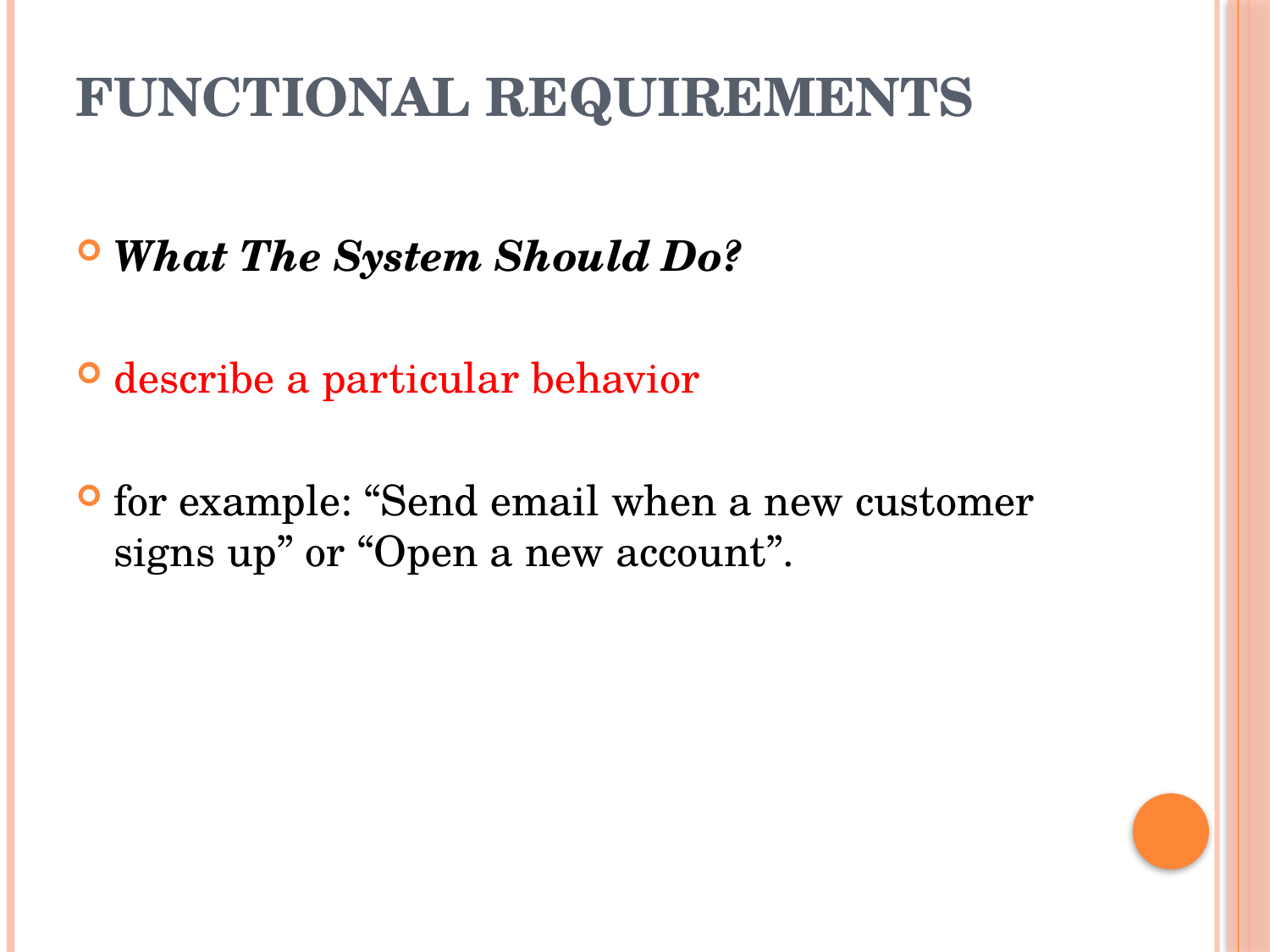

# Functional requirements
What The System Should Do?

describe a particular behavior

for example: “Send email when a new customer signs up” or “Open a new account”.